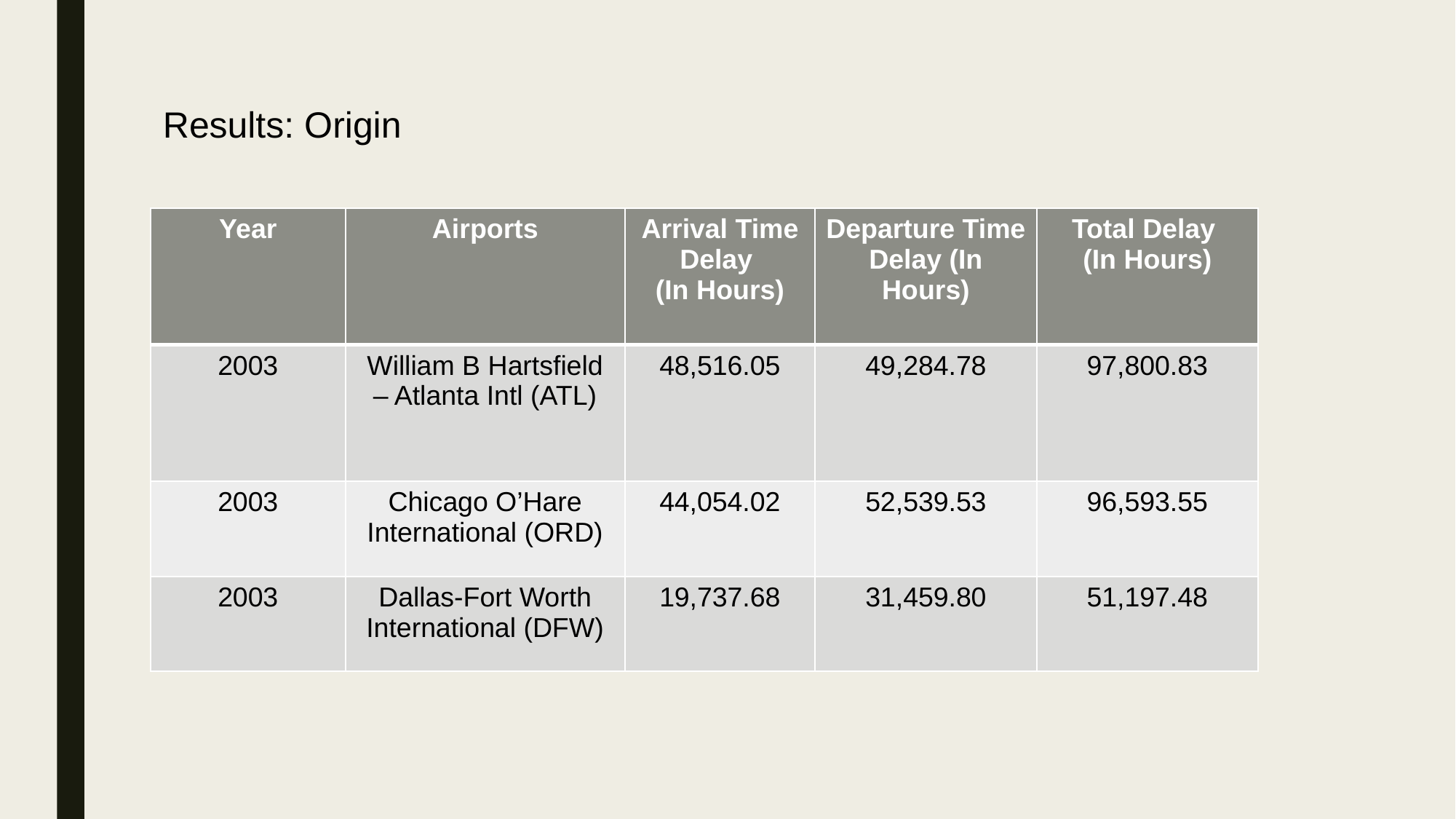

Results: Origin
| Year | Airports | Arrival Time Delay (In Hours) | Departure Time Delay (In Hours) | Total Delay (In Hours) |
| --- | --- | --- | --- | --- |
| 2003 | William B Hartsfield – Atlanta Intl (ATL) | 48,516.05 | 49,284.78 | 97,800.83 |
| 2003 | Chicago O’Hare International (ORD) | 44,054.02 | 52,539.53 | 96,593.55 |
| 2003 | Dallas-Fort Worth International (DFW) | 19,737.68 | 31,459.80 | 51,197.48 |